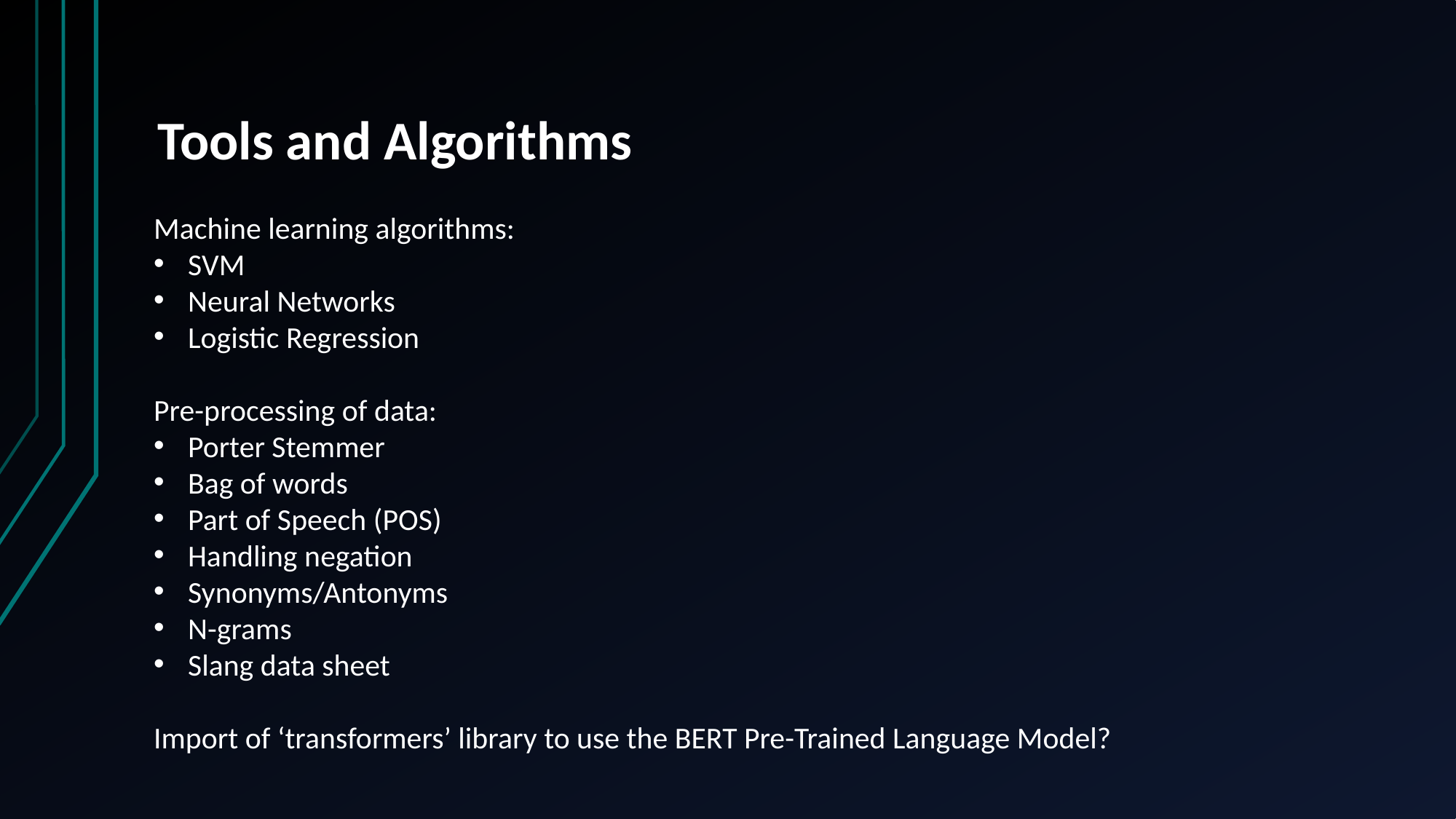

# Tools and Algorithms
Machine learning algorithms:
SVM
Neural Networks
Logistic Regression

Pre-processing of data:
Porter Stemmer
Bag of words
Part of Speech (POS)
Handling negation
Synonyms/Antonyms
N-grams
Slang data sheet

Import of ‘transformers’ library to use the BERT Pre-Trained Language Model?